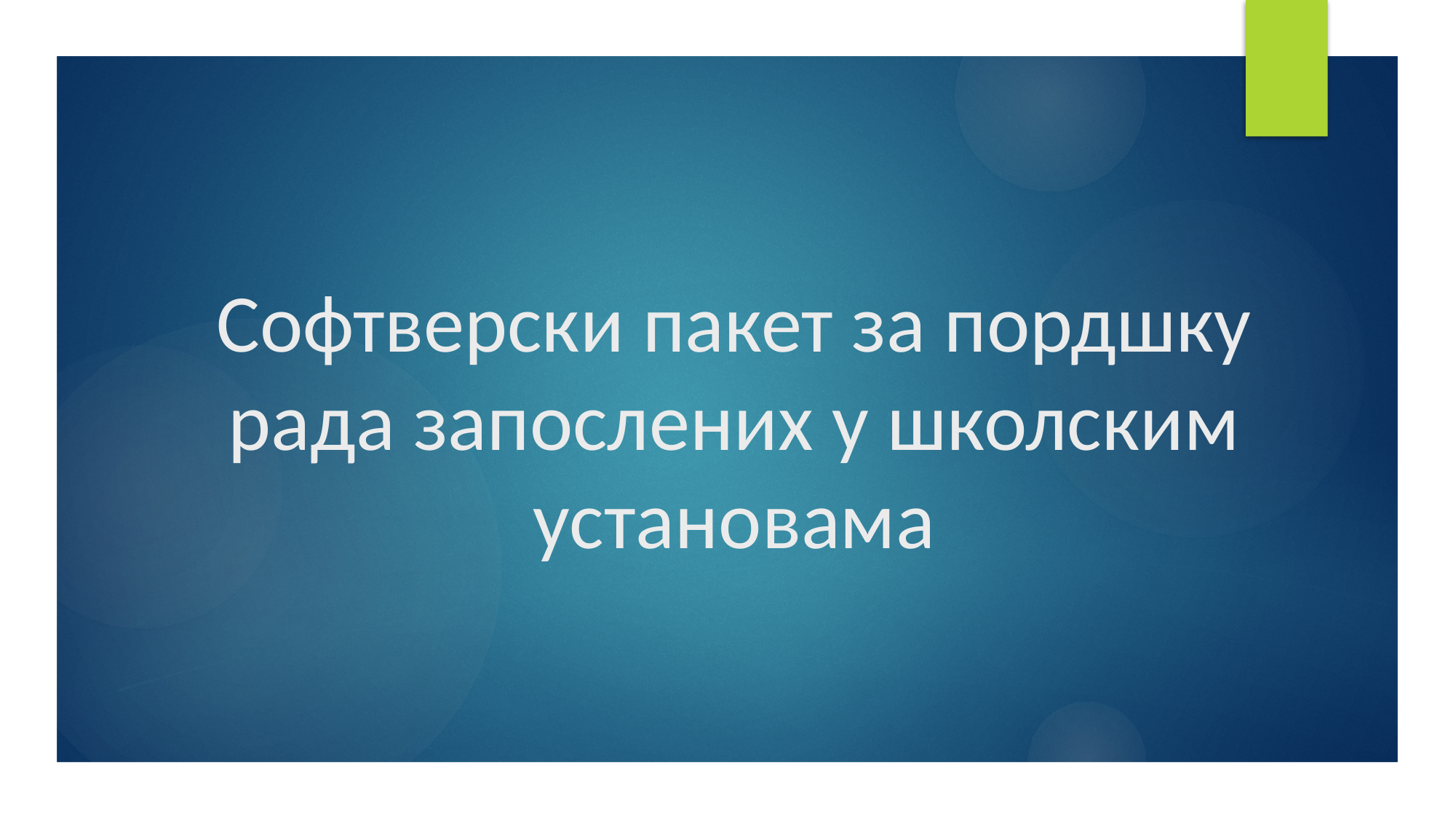

# Софтверски пакет за пордшку рада запослених у школским установама